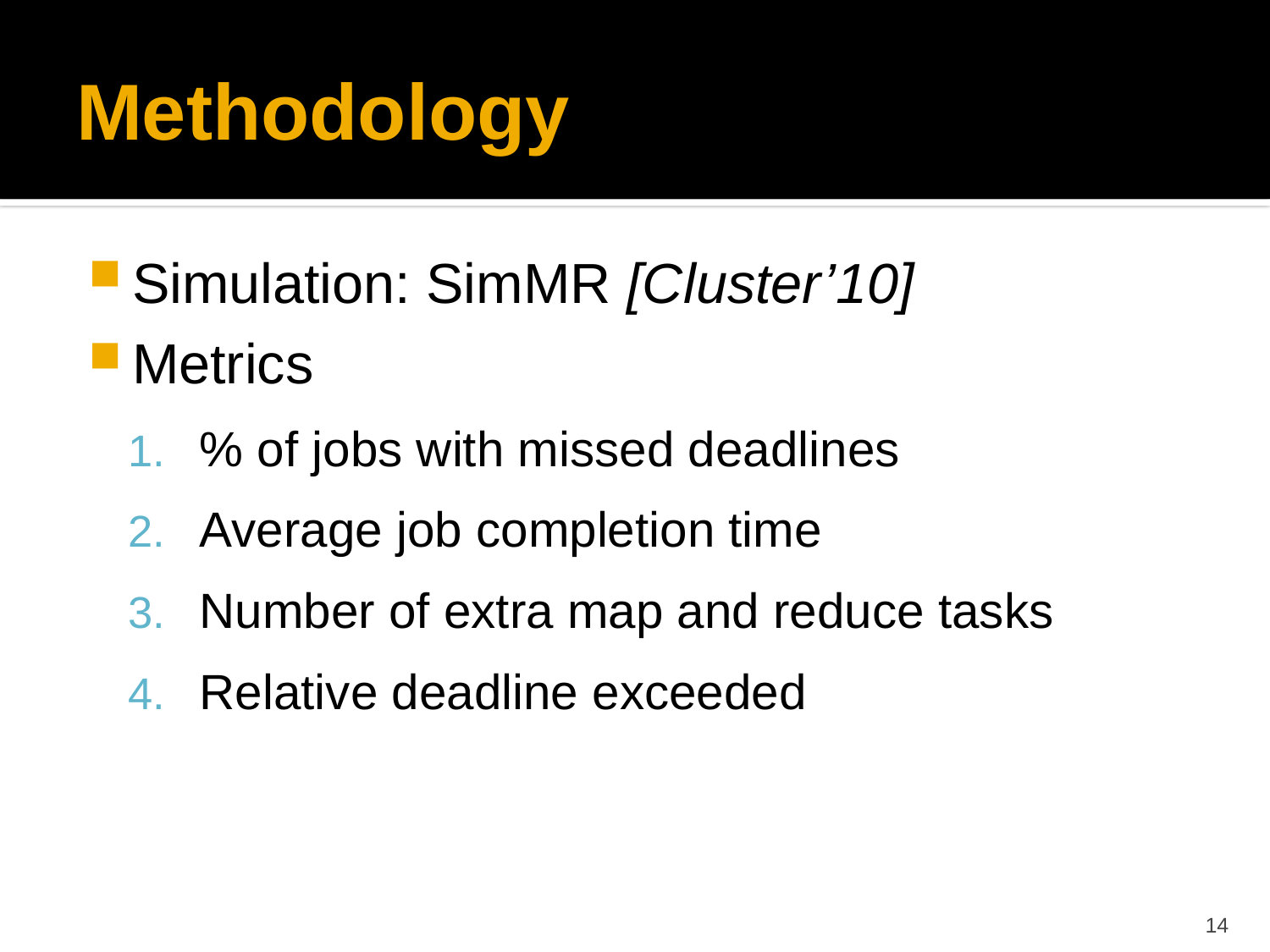

# Methodology
Simulation: SimMR [Cluster’10]
Metrics
% of jobs with missed deadlines
Average job completion time
Number of extra map and reduce tasks
Relative deadline exceeded
14